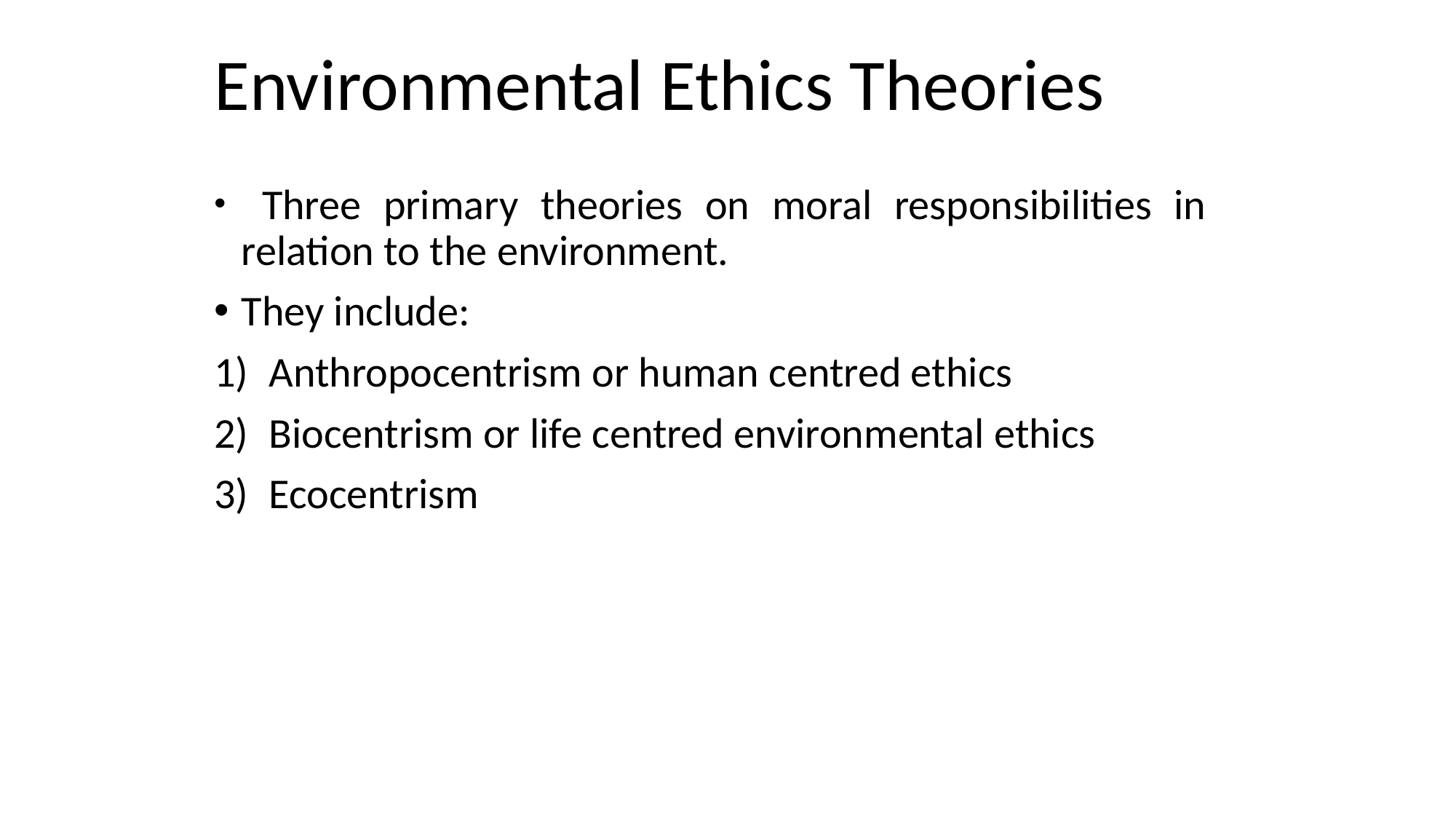

# Environmental Ethics Theories
 Three primary theories on moral responsibilities in relation to the environment.
They include:
Anthropocentrism or human centred ethics
Biocentrism or life centred environmental ethics
Ecocentrism